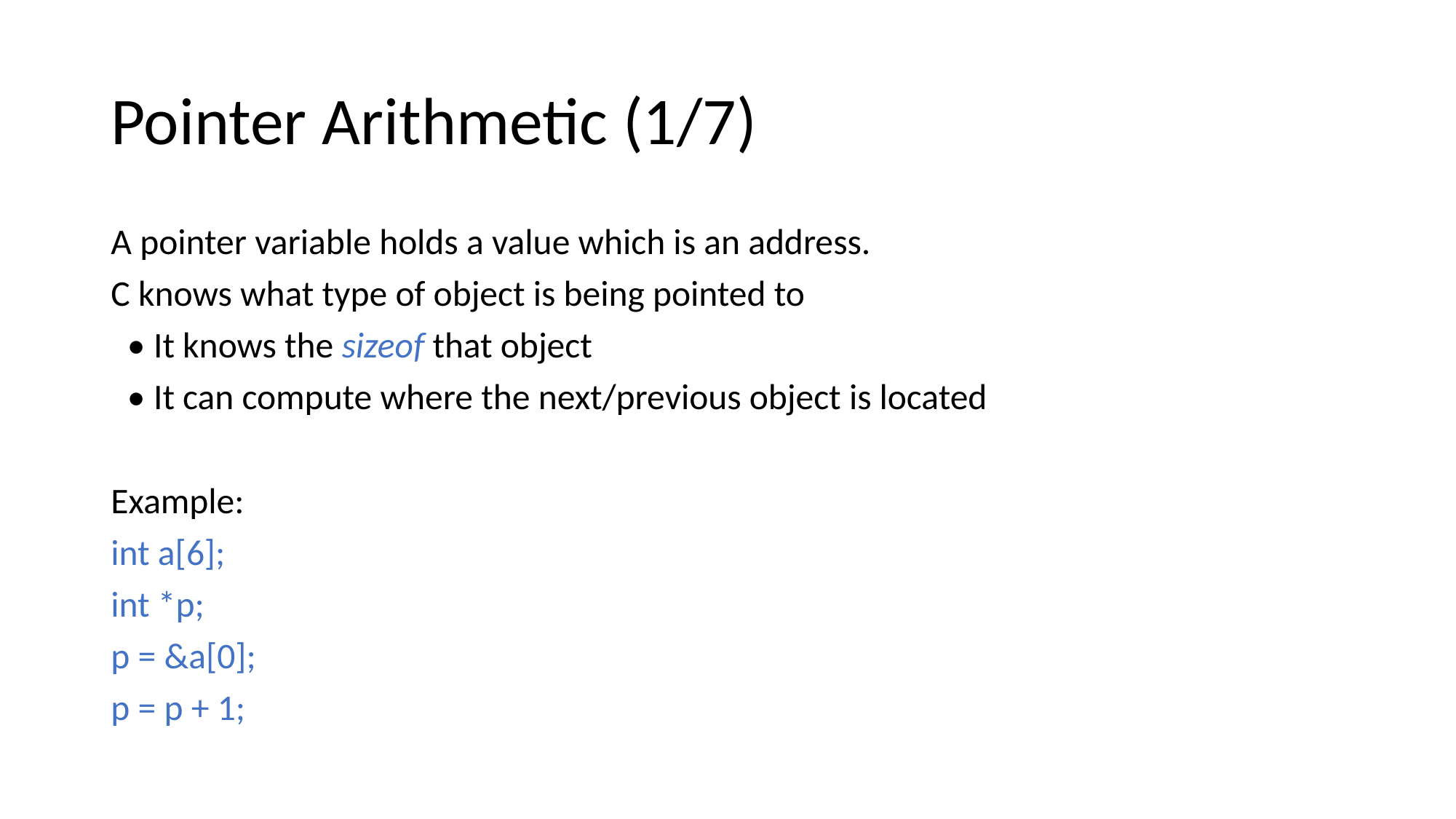

# Pointer Arithmetic (1/7)
A pointer variable holds a value which is an address.
C knows what type of object is being pointed to
  • It knows the sizeof that object
  • It can compute where the next/previous object is located

Example:
int a[6];
int *p;
p = &a[0];
p = p + 1;